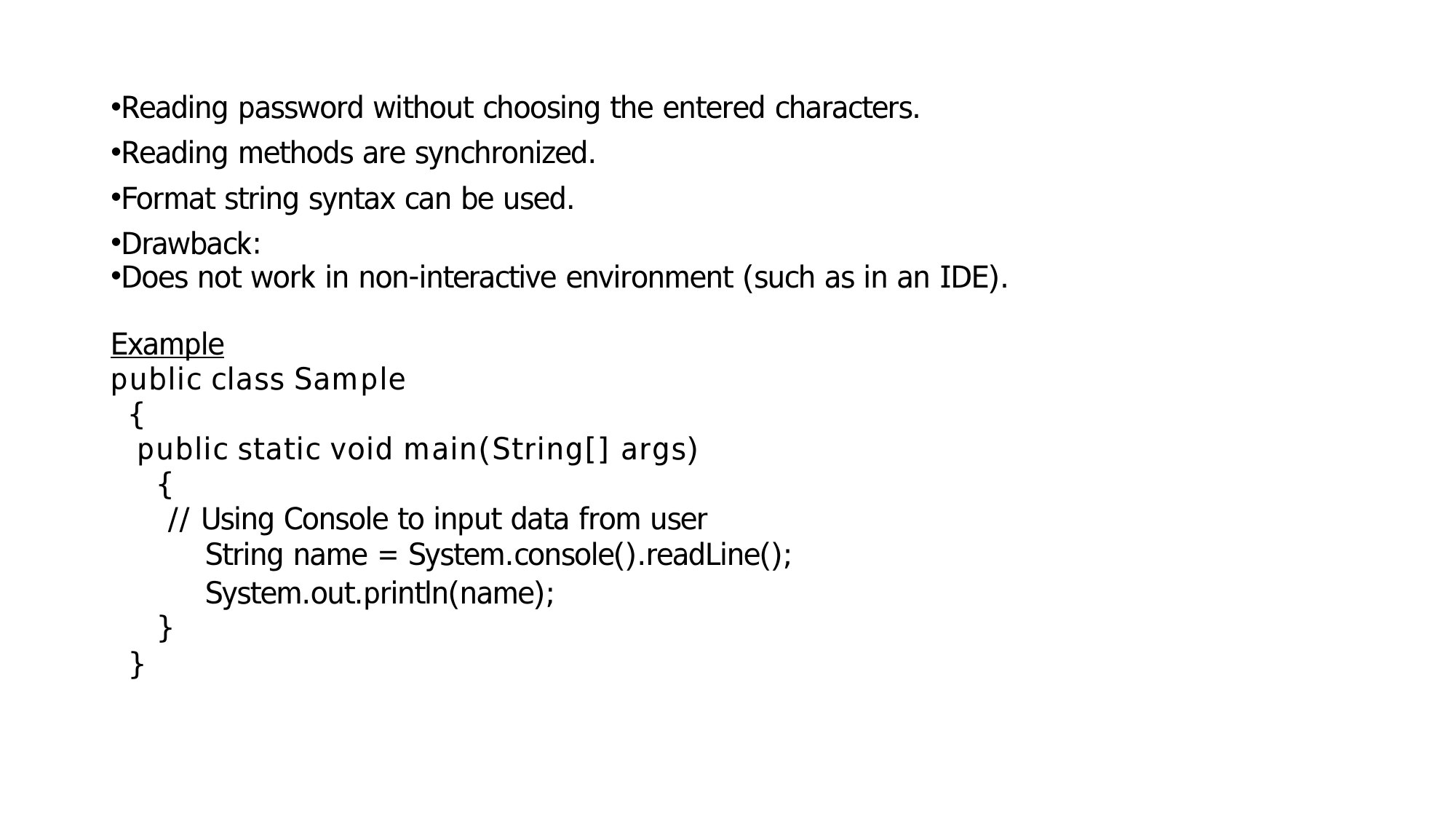

Reading password without choosing the entered characters.
Reading methods are synchronized.
Format string syntax can be used.
Drawback:
Does not work in non-interactive environment (such as in an IDE).

Example
public class Sample
  {
   public static void main(String[] args)
     {
    // Using Console to input data from user
        String name = System.console().readLine();
        System.out.println(name);
     }
  }